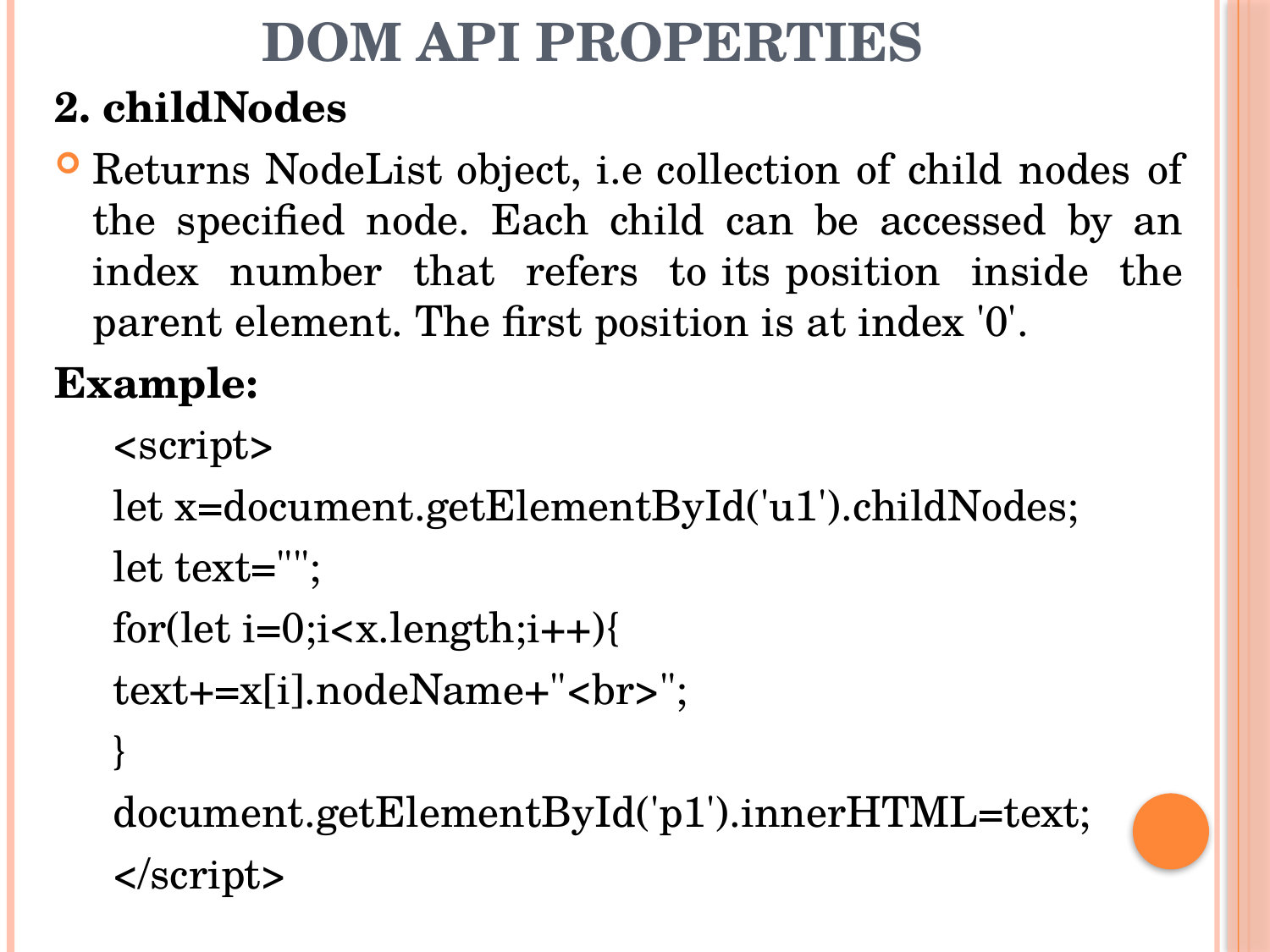

# DOM API Properties
2. childNodes
Returns NodeList object, i.e collection of child nodes of the specified node. Each child can be accessed by an index number that refers to its position inside the parent element. The first position is at index '0'.
Example:
<script>
let x=document.getElementById('u1').childNodes;
let text="";
for(let i=0;i<x.length;i++){
text+=x[i].nodeName+"<br>";
}
document.getElementById('p1').innerHTML=text;
</script>